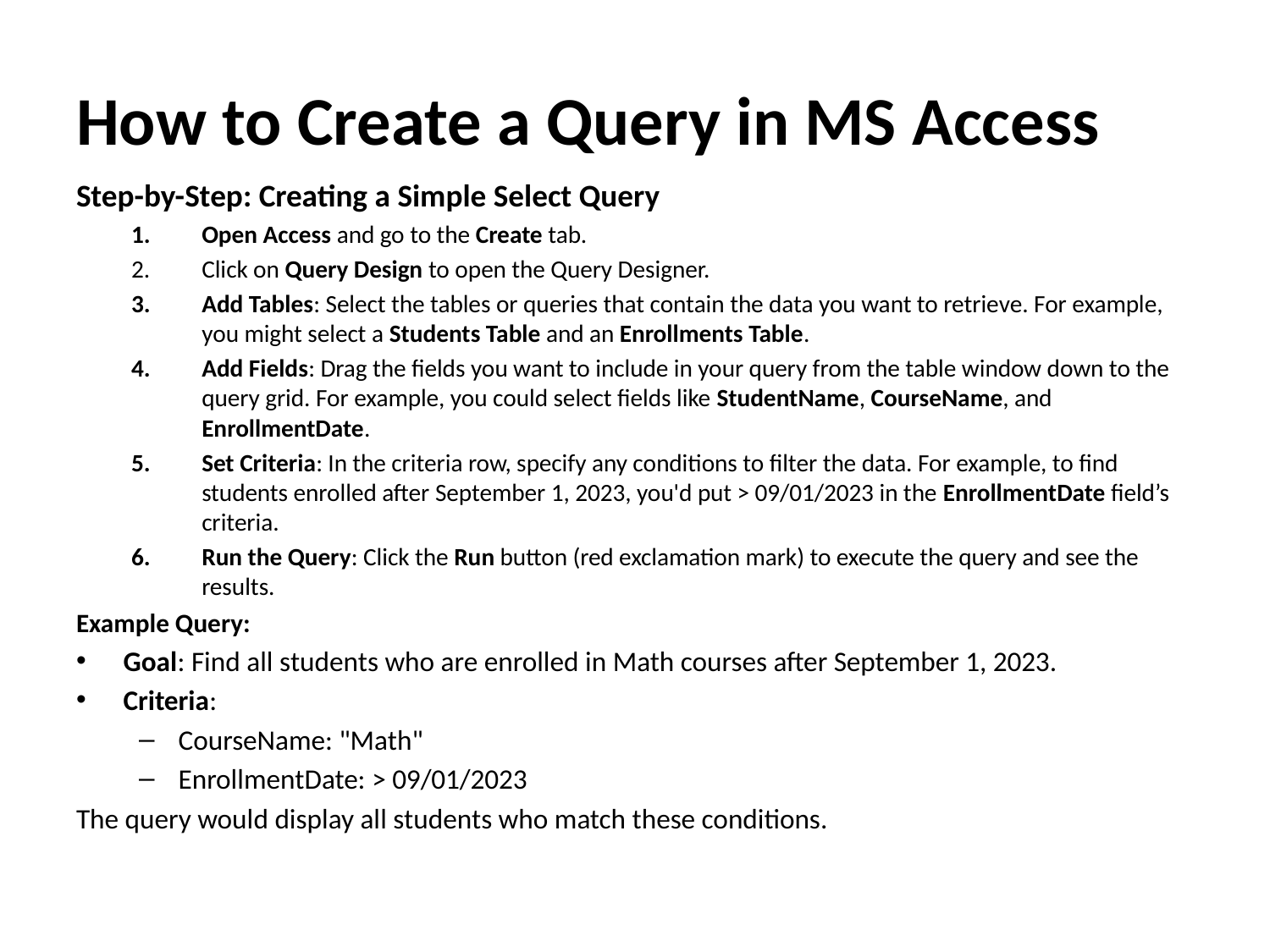

# How to Create a Query in MS Access
Step-by-Step: Creating a Simple Select Query
Open Access and go to the Create tab.
Click on Query Design to open the Query Designer.
Add Tables: Select the tables or queries that contain the data you want to retrieve. For example, you might select a Students Table and an Enrollments Table.
Add Fields: Drag the fields you want to include in your query from the table window down to the query grid. For example, you could select fields like StudentName, CourseName, and EnrollmentDate.
Set Criteria: In the criteria row, specify any conditions to filter the data. For example, to find students enrolled after September 1, 2023, you'd put > 09/01/2023 in the EnrollmentDate field’s criteria.
Run the Query: Click the Run button (red exclamation mark) to execute the query and see the results.
Example Query:
Goal: Find all students who are enrolled in Math courses after September 1, 2023.
Criteria:
CourseName: "Math"
EnrollmentDate: > 09/01/2023
The query would display all students who match these conditions.